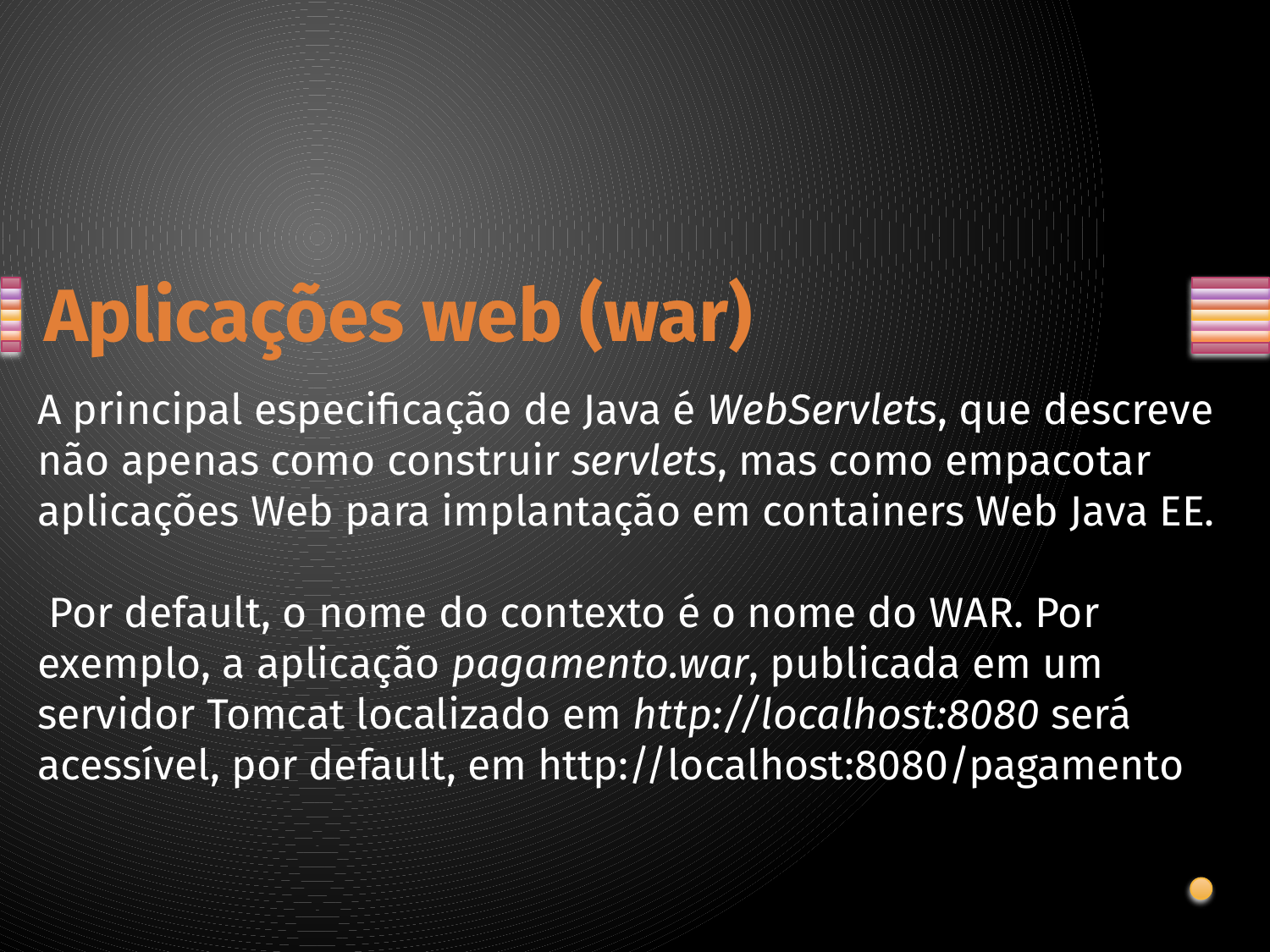

# Aplicações web (war)
A principal especificação de Java é WebServlets, que descreve não apenas como construir servlets, mas como empacotar
aplicações Web para implantação em containers Web Java EE.

 Por default, o nome do contexto é o nome do WAR. Por exemplo, a aplicação pagamento.war, publicada em um servidor Tomcat localizado em http://localhost:8080 será acessível, por default, em http://localhost:8080/pagamento